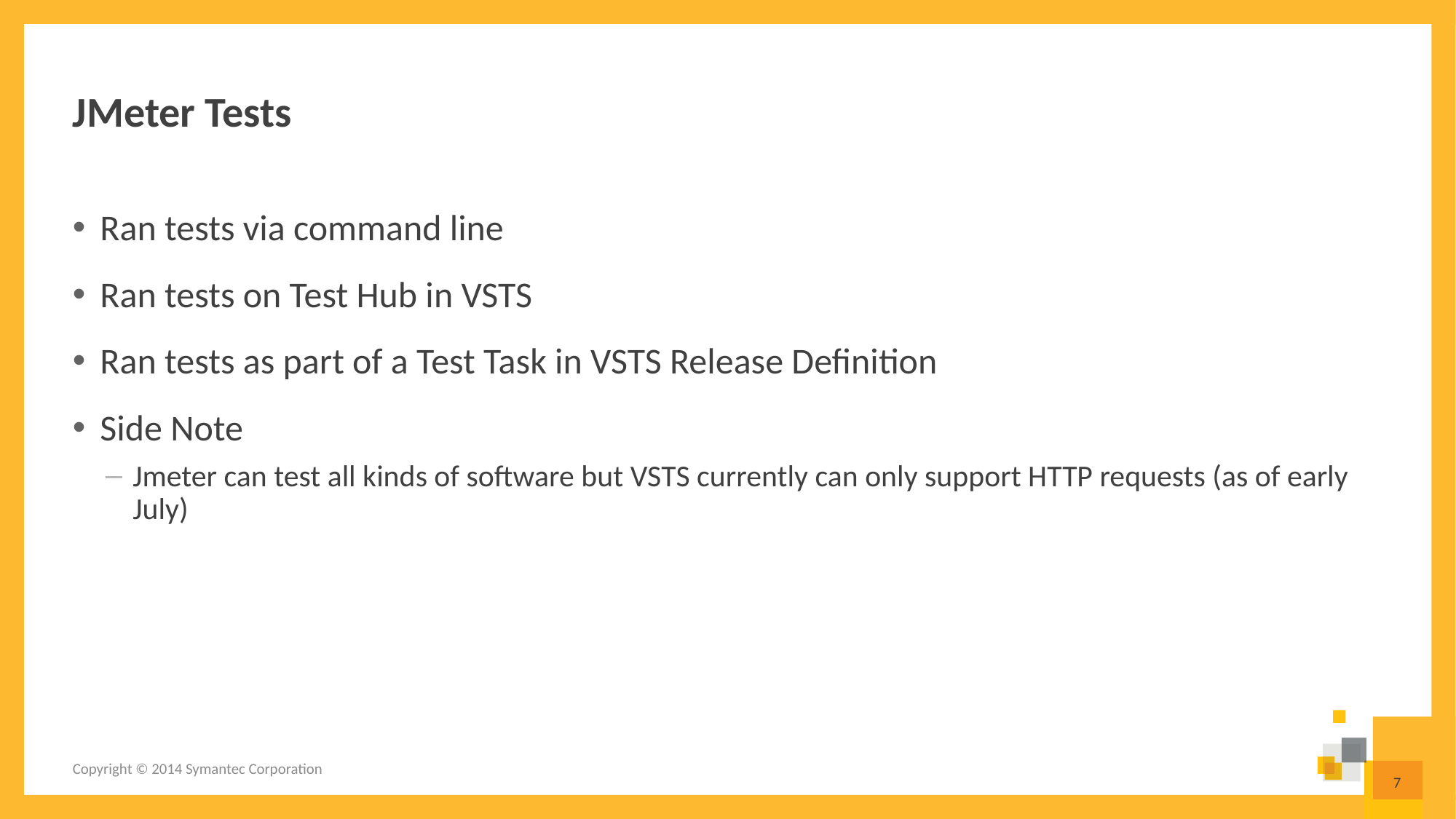

# JMeter Tests

Ran tests via command line
Ran tests on Test Hub in VSTS
Ran tests as part of a Test Task in VSTS Release Definition
Side Note
Jmeter can test all kinds of software but VSTS currently can only support HTTP requests (as of early July)
Copyright © 2014 Symantec Corporation
7